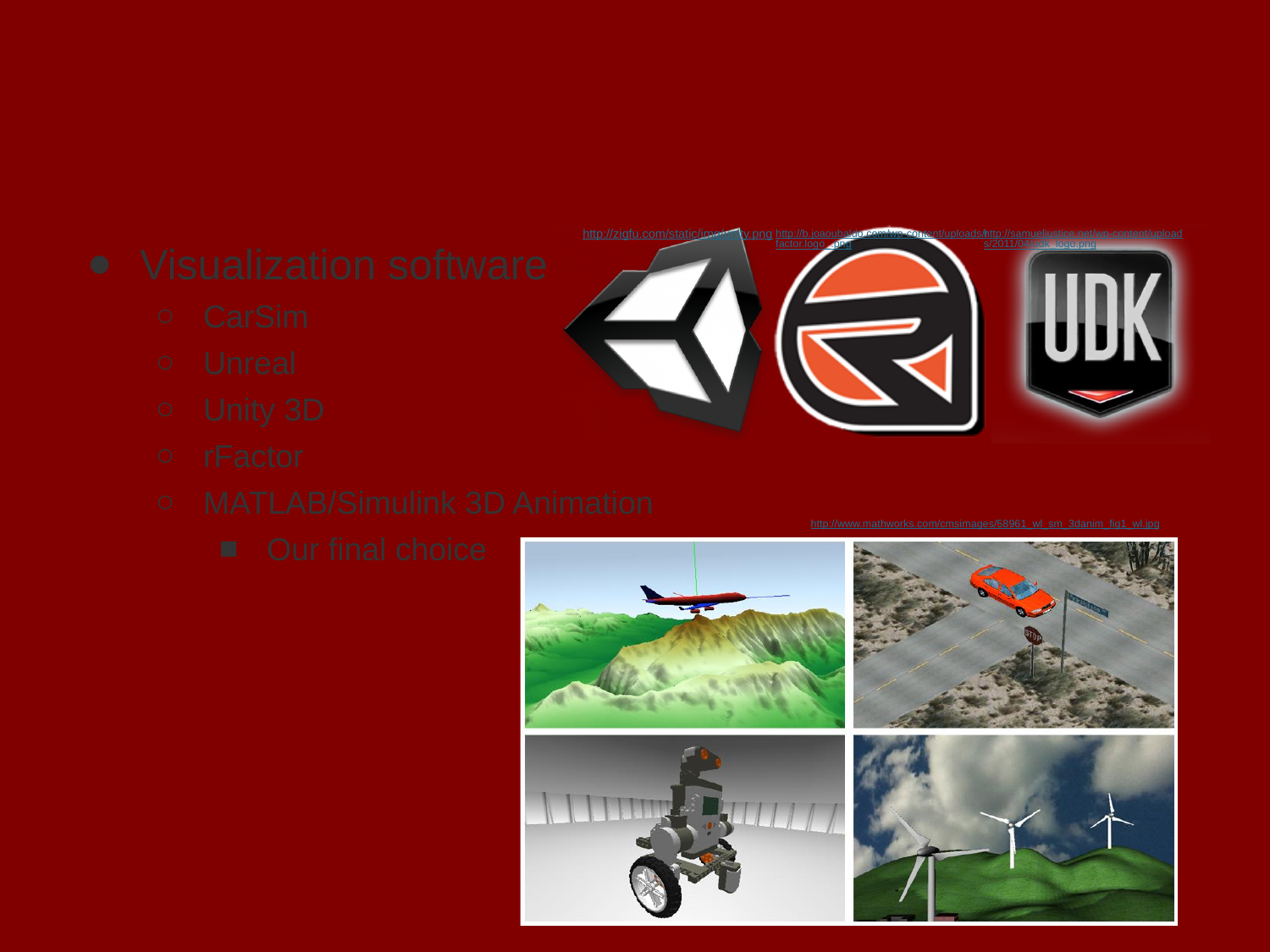

# Design Decisions
http://samueljustice.net/wp-content/uploads/2011/04/udk_logo.png
http://b.joaoubaldo.com/wp-content/uploads/rfactor.logo_.png
Visualization software
CarSim
Unreal
Unity 3D
rFactor
MATLAB/Simulink 3D Animation
Our final choice

http://zigfu.com/static/img/unity.png

http://www.mathworks.com/cmsimages/58961_wl_sm_3danim_fig1_wl.jpg